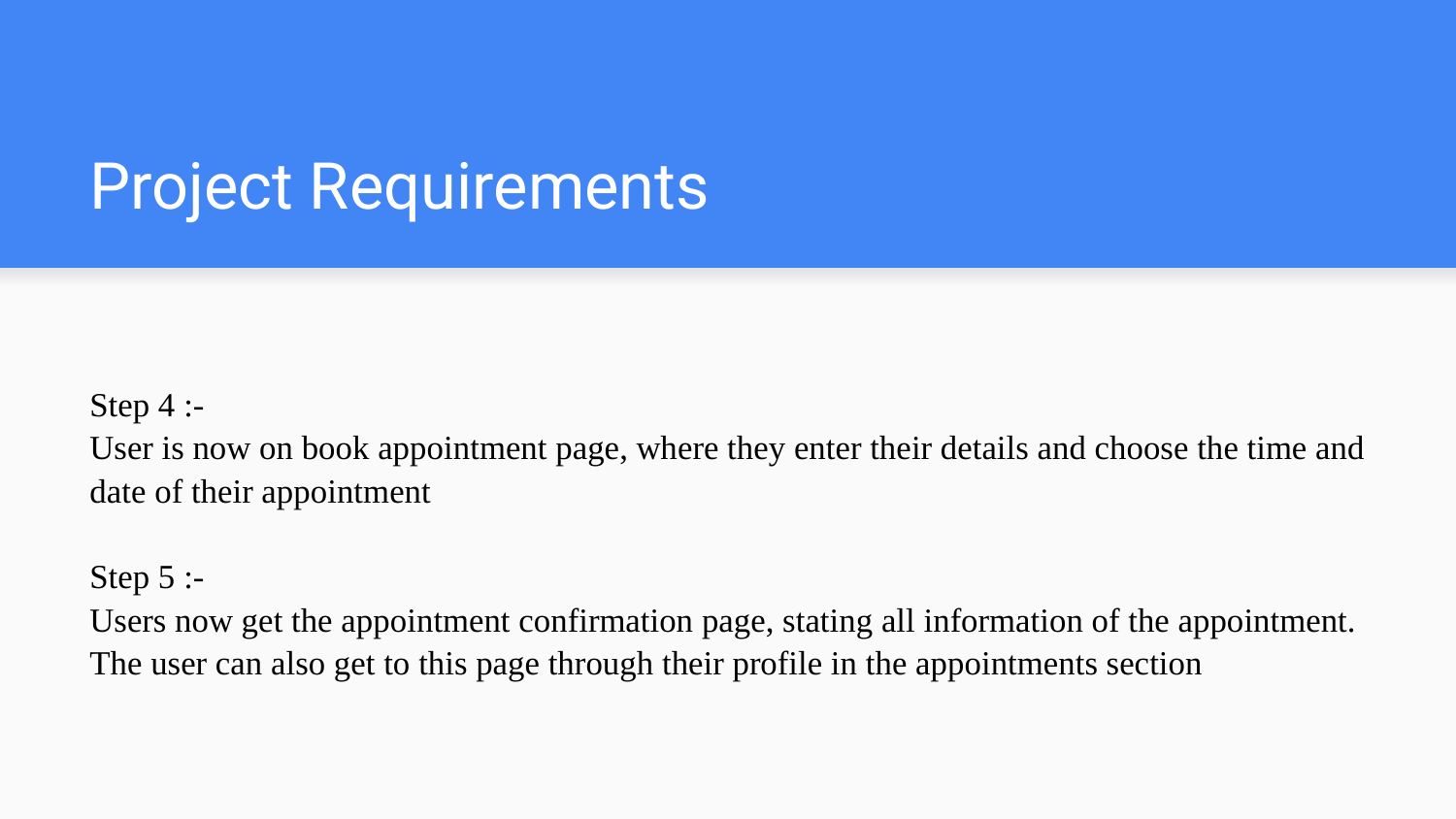

# Project Requirements

Step 4 :-
User is now on book appointment page, where they enter their details and choose the time and date of their appointment

Step 5 :-
Users now get the appointment confirmation page, stating all information of the appointment. The user can also get to this page through their profile in the appointments section